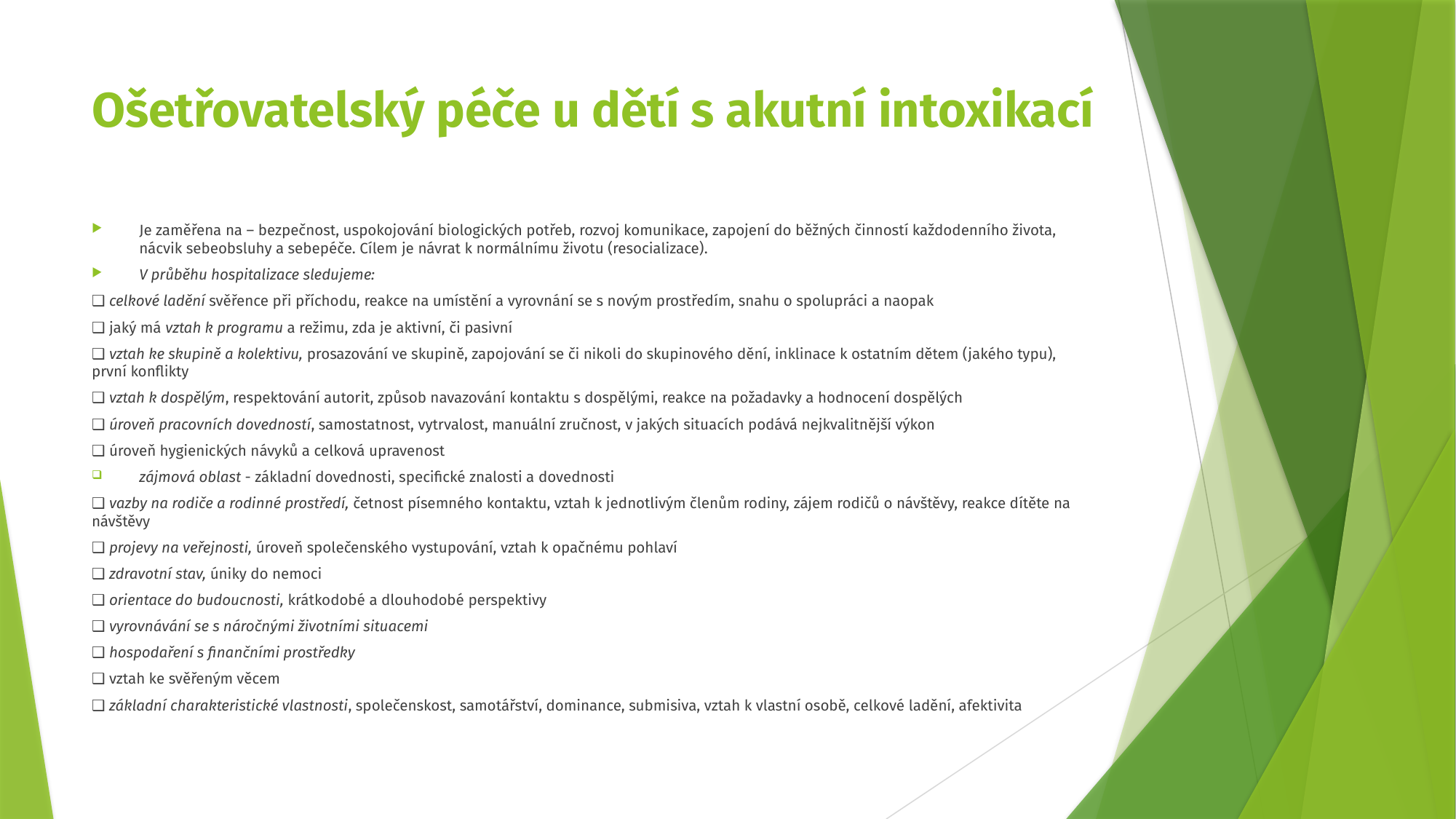

# Ošetřovatelský péče u dětí s akutní intoxikací
Je zaměřena na – bezpečnost, uspokojování biologických potřeb, rozvoj komunikace, zapojení do běžných činností každodenního života, nácvik sebeobsluhy a sebepéče. Cílem je návrat k normálnímu životu (resocializace).
V průběhu hospitalizace sledujeme:
❑ celkové ladění svěřence při příchodu, reakce na umístění a vyrovnání se s novým prostředím, snahu o spolupráci a naopak
❑ jaký má vztah k programu a režimu, zda je aktivní, či pasivní
❑ vztah ke skupině a kolektivu, prosazování ve skupině, zapojování se či nikoli do skupinového dění, inklinace k ostatním dětem (jakého typu), první konflikty
❑ vztah k dospělým, respektování autorit, způsob navazování kontaktu s dospělými, reakce na požadavky a hodnocení dospělých
❑ úroveň pracovních dovedností, samostatnost, vytrvalost, manuální zručnost, v jakých situacích podává nejkvalitnější výkon
❑ úroveň hygienických návyků a celková upravenost
zájmová oblast - základní dovednosti, specifické znalosti a dovednosti
❑ vazby na rodiče a rodinné prostředí, četnost písemného kontaktu, vztah k jednotlivým členům rodiny, zájem rodičů o návštěvy, reakce dítěte na návštěvy
❑ projevy na veřejnosti, úroveň společenského vystupování, vztah k opačnému pohlaví
❑ zdravotní stav, úniky do nemoci
❑ orientace do budoucnosti, krátkodobé a dlouhodobé perspektivy
❑ vyrovnávání se s náročnými životními situacemi
❑ hospodaření s finančními prostředky
❑ vztah ke svěřeným věcem
❑ základní charakteristické vlastnosti, společenskost, samotářství, dominance, submisiva, vztah k vlastní osobě, celkové ladění, afektivita